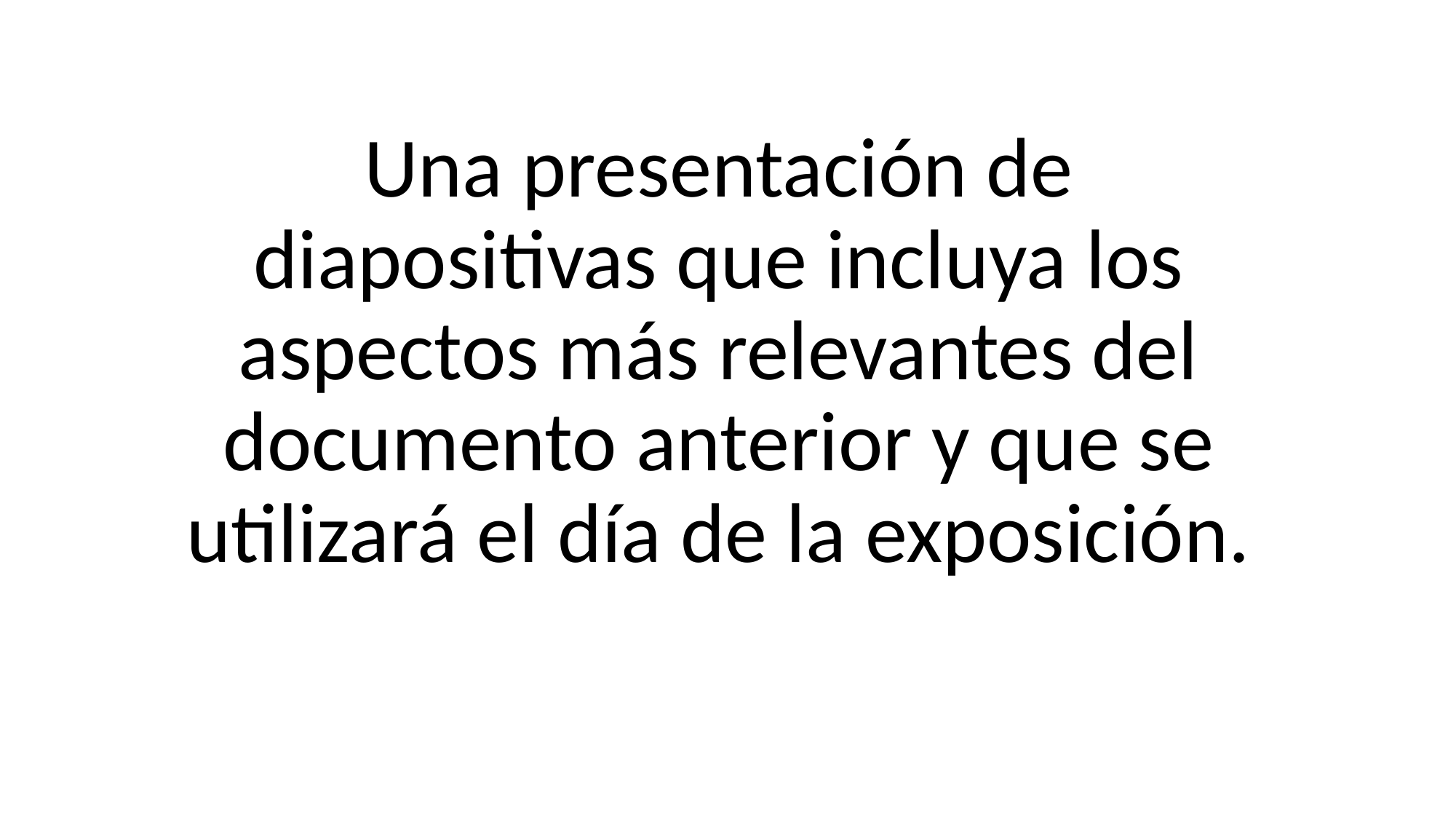

# Una presentación de diapositivas que incluya los aspectos más relevantes del documento anterior y que se utilizará el día de la exposición.